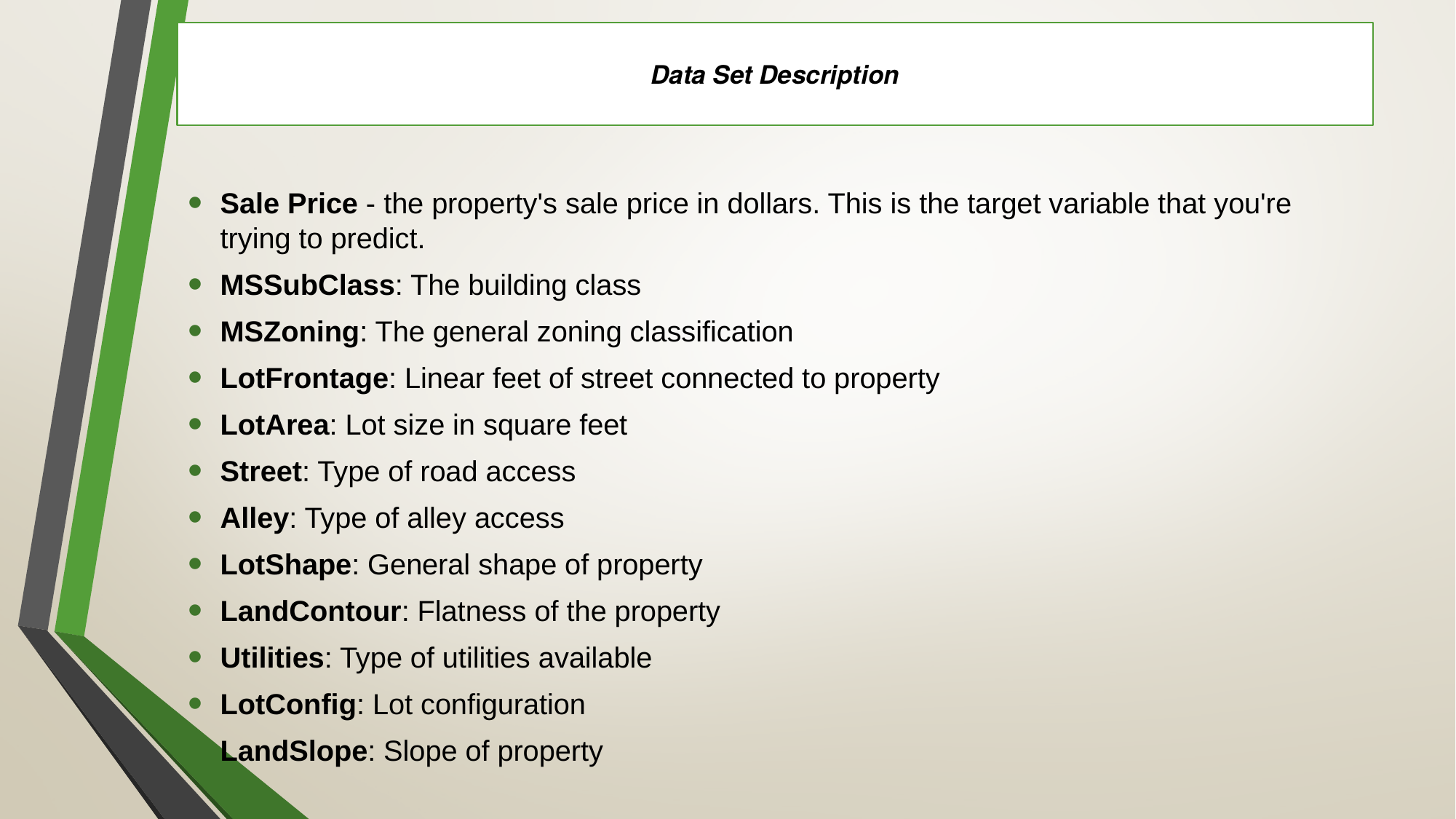

# Data Set Description
Sale Price - the property's sale price in dollars. This is the target variable that you're trying to predict.
MSSubClass: The building class
MSZoning: The general zoning classification
LotFrontage: Linear feet of street connected to property
LotArea: Lot size in square feet
Street: Type of road access
Alley: Type of alley access
LotShape: General shape of property
LandContour: Flatness of the property
Utilities: Type of utilities available
LotConfig: Lot configuration
LandSlope: Slope of property